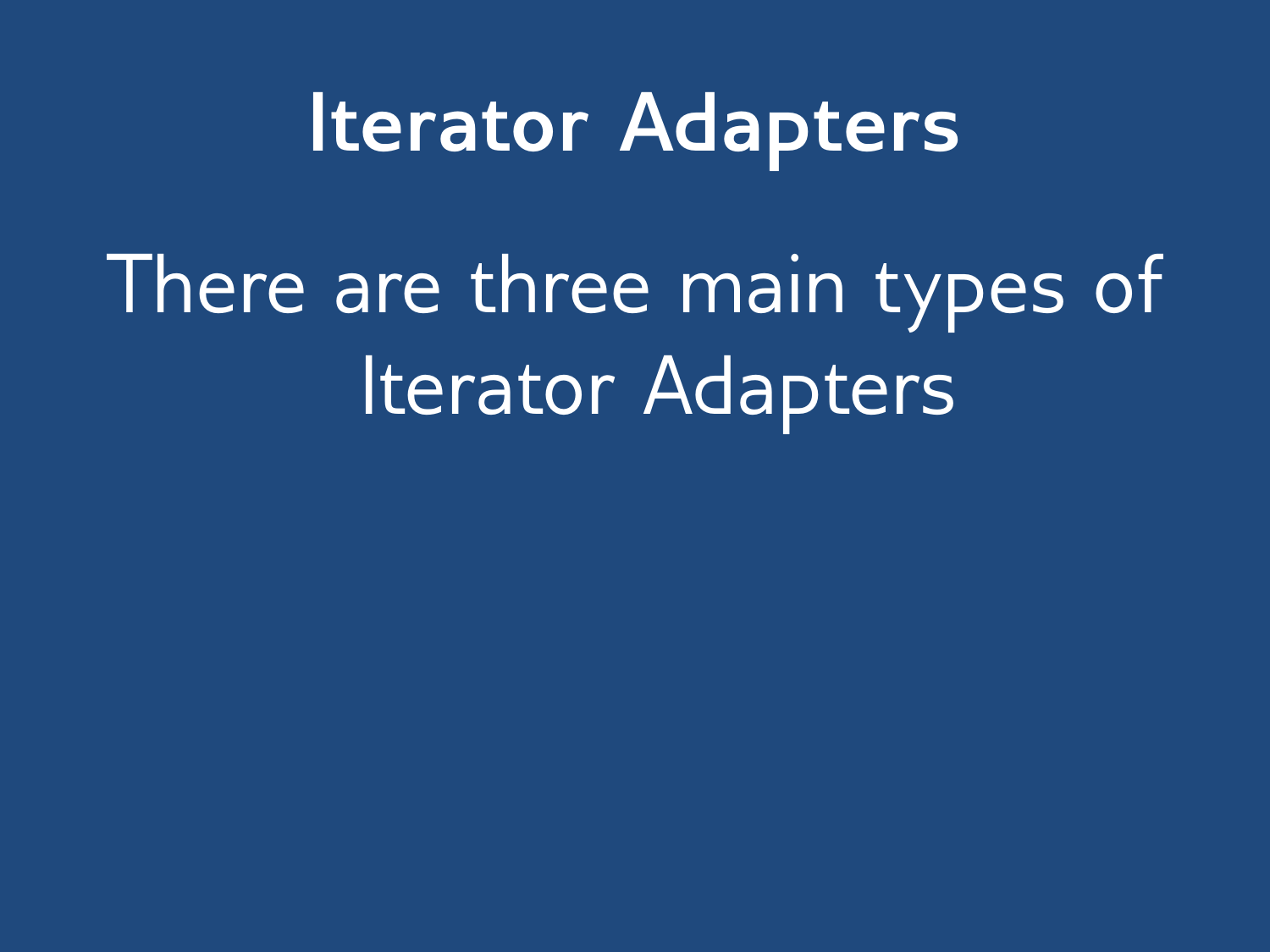

# Iterator Adapters
There are three main types of Iterator Adapters